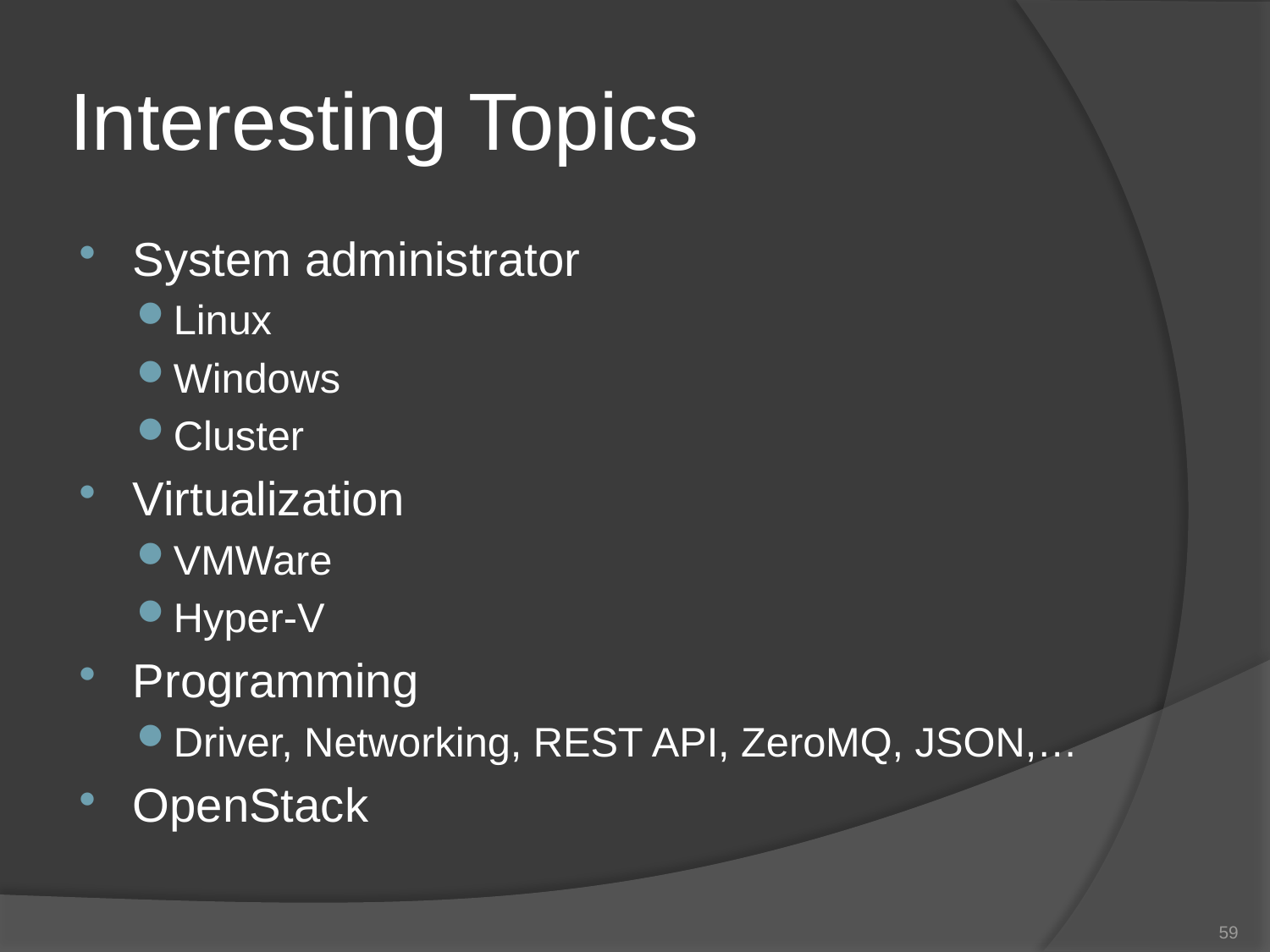

# Interesting Topics
System administrator
Linux
Windows
Cluster
Virtualization
VMWare
Hyper-V
Programming
Driver, Networking, REST API, ZeroMQ, JSON,…
OpenStack

59